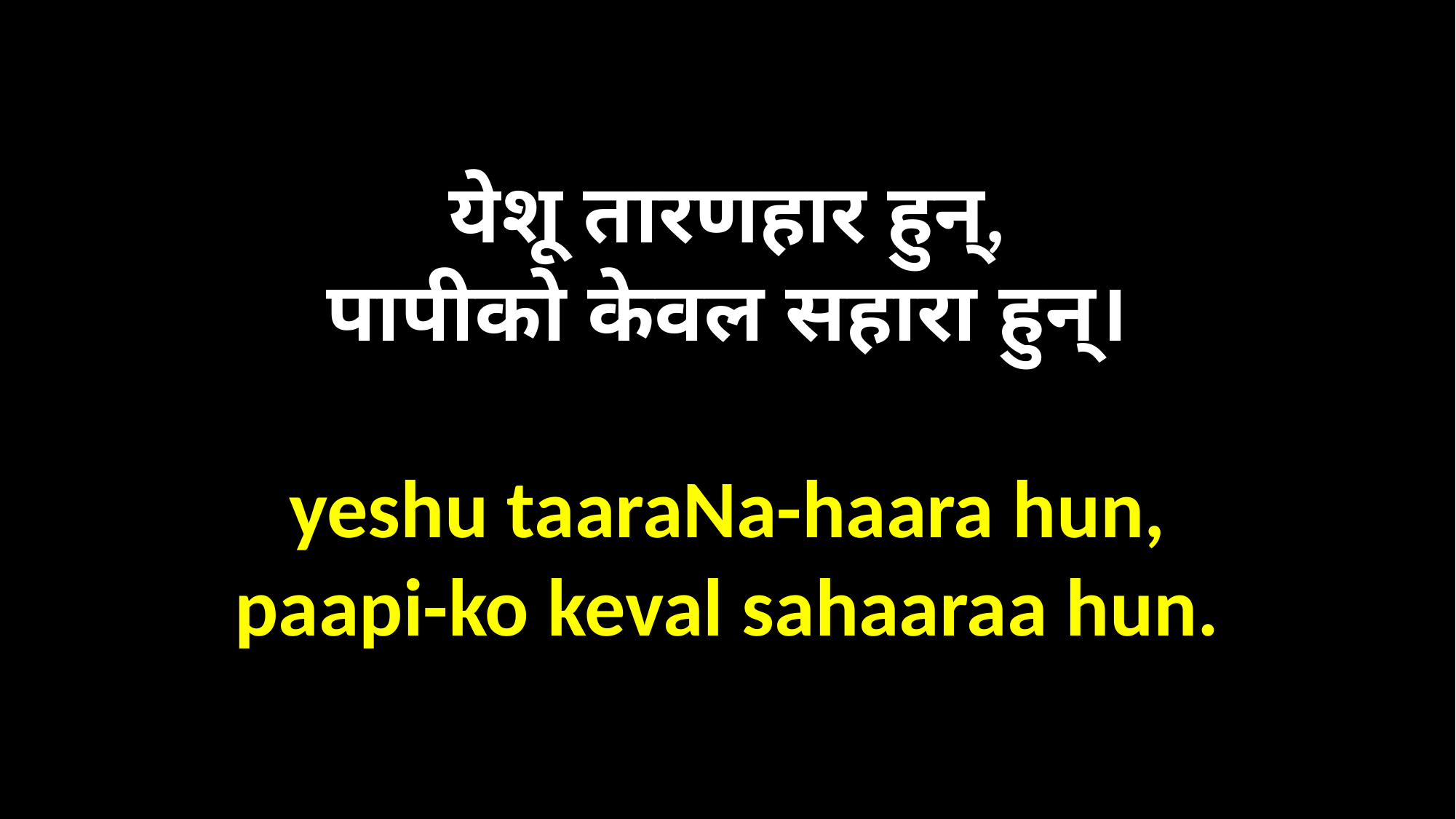

येशू तारणहार हुन्,
पापीको केवल सहारा हुन्।

yeshu taaraNa-haara hun,
paapi-ko keval sahaaraa hun.